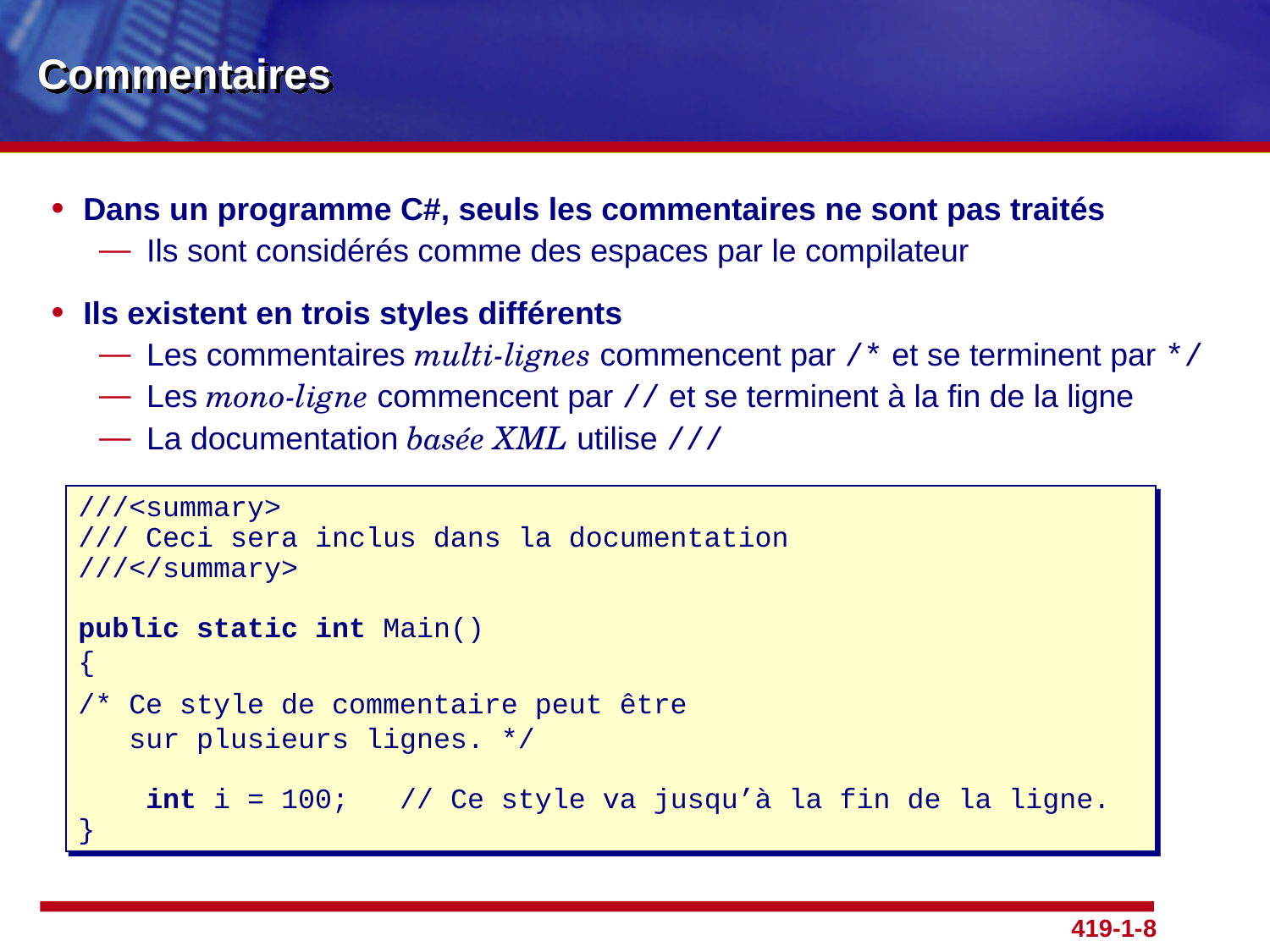

# Commentaires
Dans un programme C#, seuls les commentaires ne sont pas traités
Ils sont considérés comme des espaces par le compilateur
Ils existent en trois styles différents
Les commentaires multi-lignes commencent par /* et se terminent par */
Les mono-ligne commencent par // et se terminent à la fin de la ligne
La documentation basée XML utilise ///
///<summary>
/// Ceci sera inclus dans la documentation
///</summary>

public static int Main()
{

/* Ce style de commentaire peut être
   sur plusieurs lignes. */

    int i = 100;   // Ce style va jusqu’à la fin de la ligne.
}